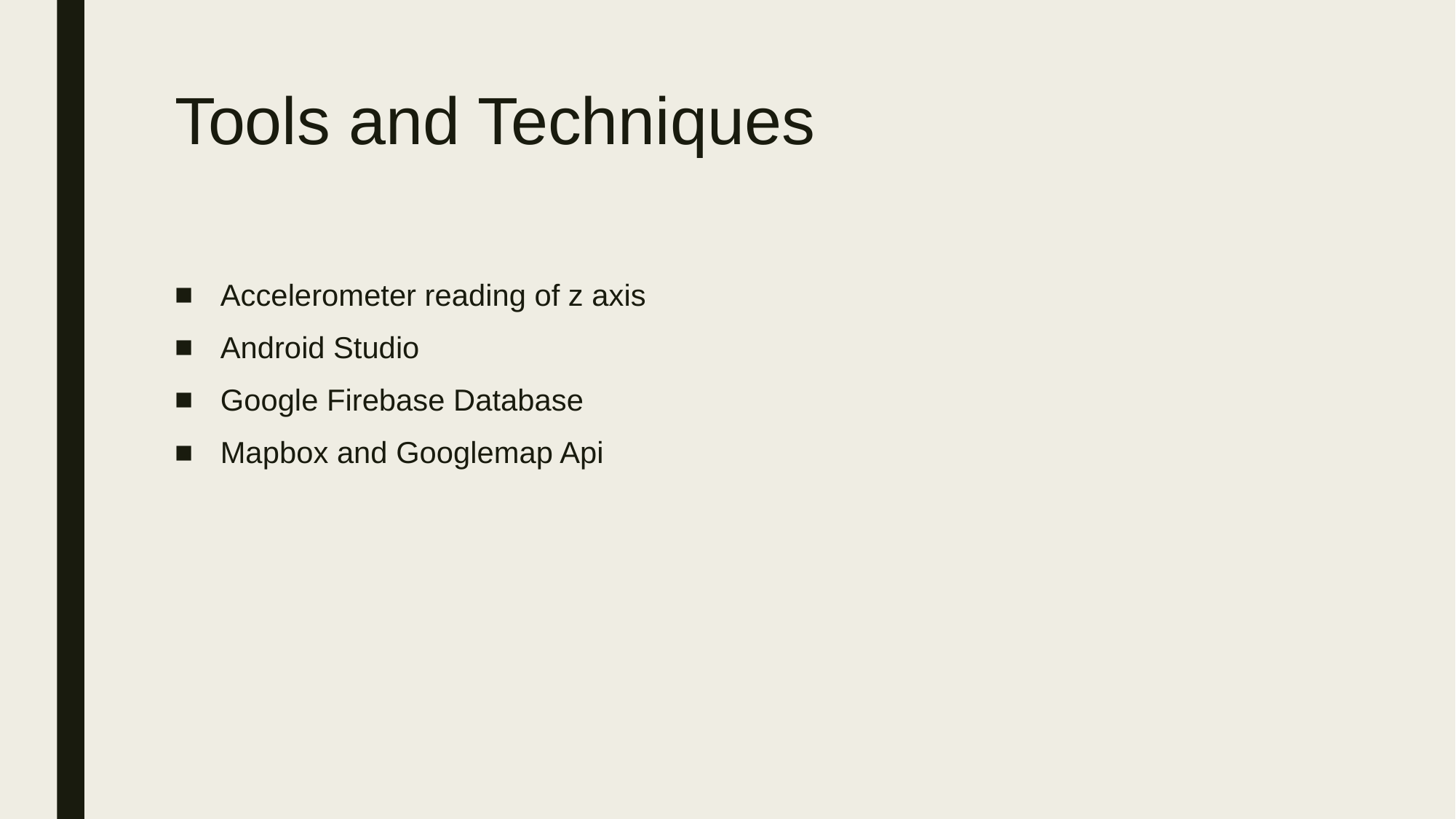

# Tools and Techniques
Accelerometer reading of z axis
Android Studio
Google Firebase Database
Mapbox and Googlemap Api